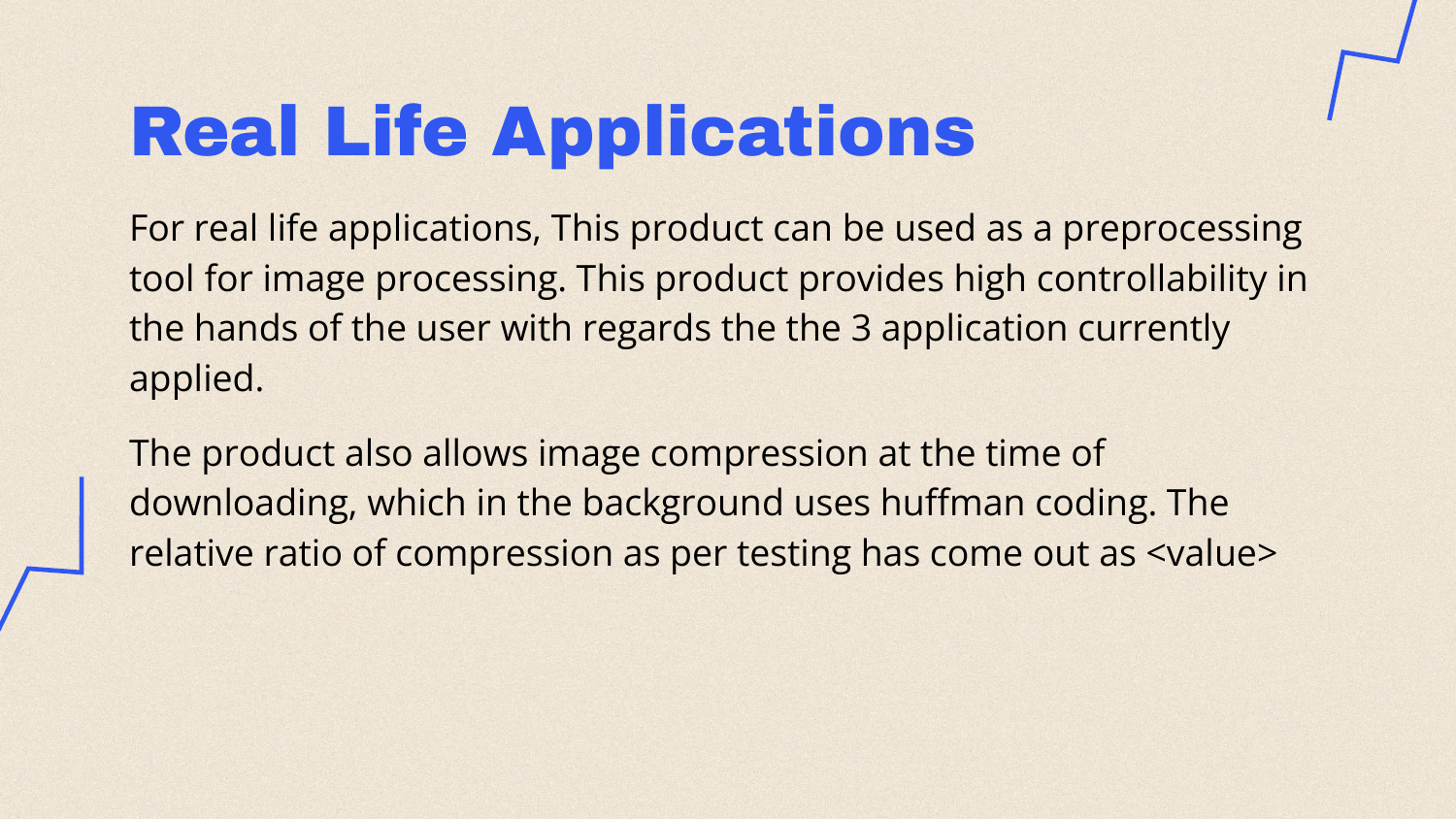

# Real Life Applications
For real life applications, This product can be used as a preprocessing tool for image processing. This product provides high controllability in the hands of the user with regards the the 3 application currently applied.
The product also allows image compression at the time of downloading, which in the background uses huffman coding. The relative ratio of compression as per testing has come out as <value>